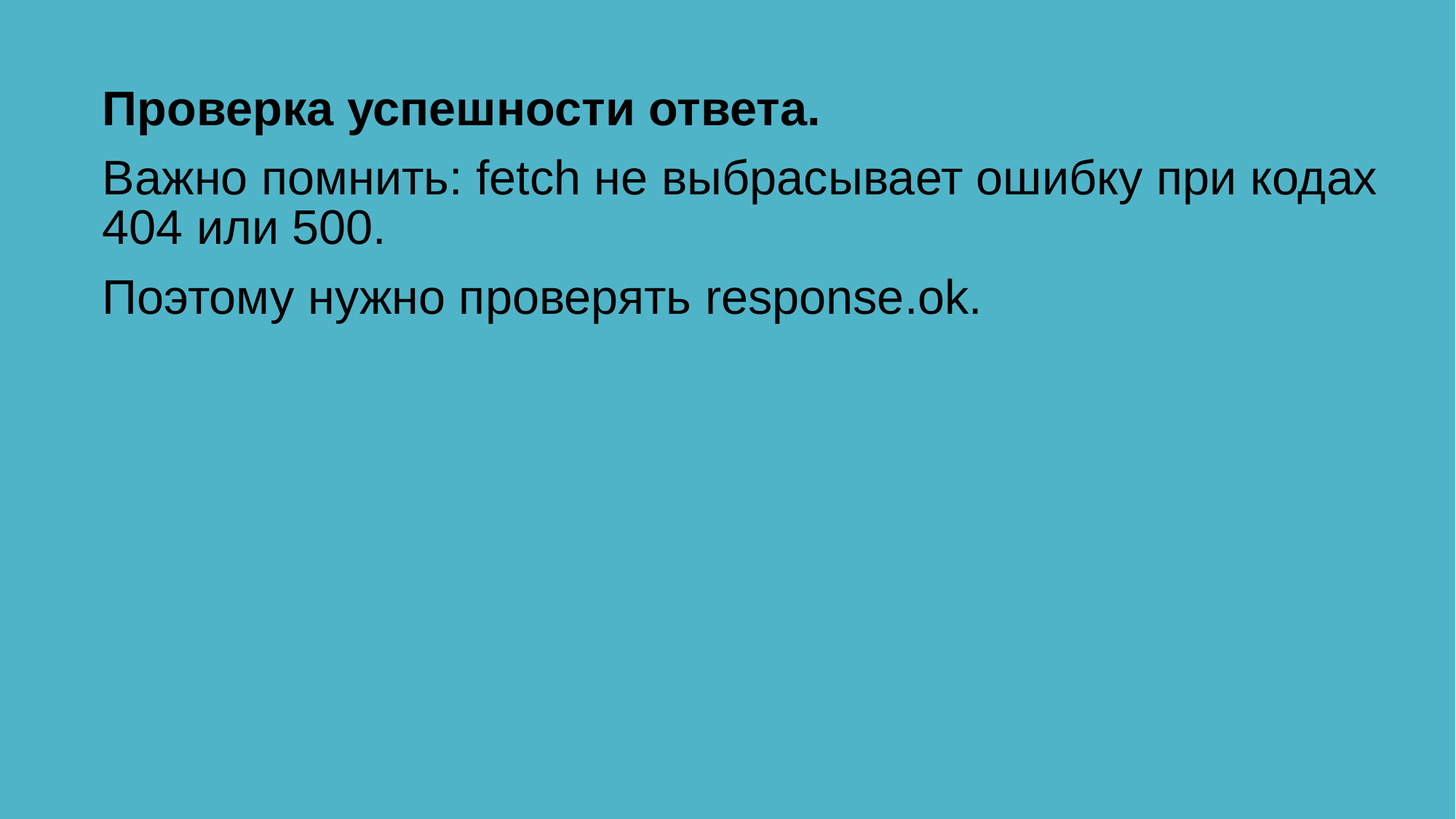

Проверка успешности ответа.
Важно помнить: fetch не выбрасывает ошибку при кодах 404 или 500.
Поэтому нужно проверять response.ok.